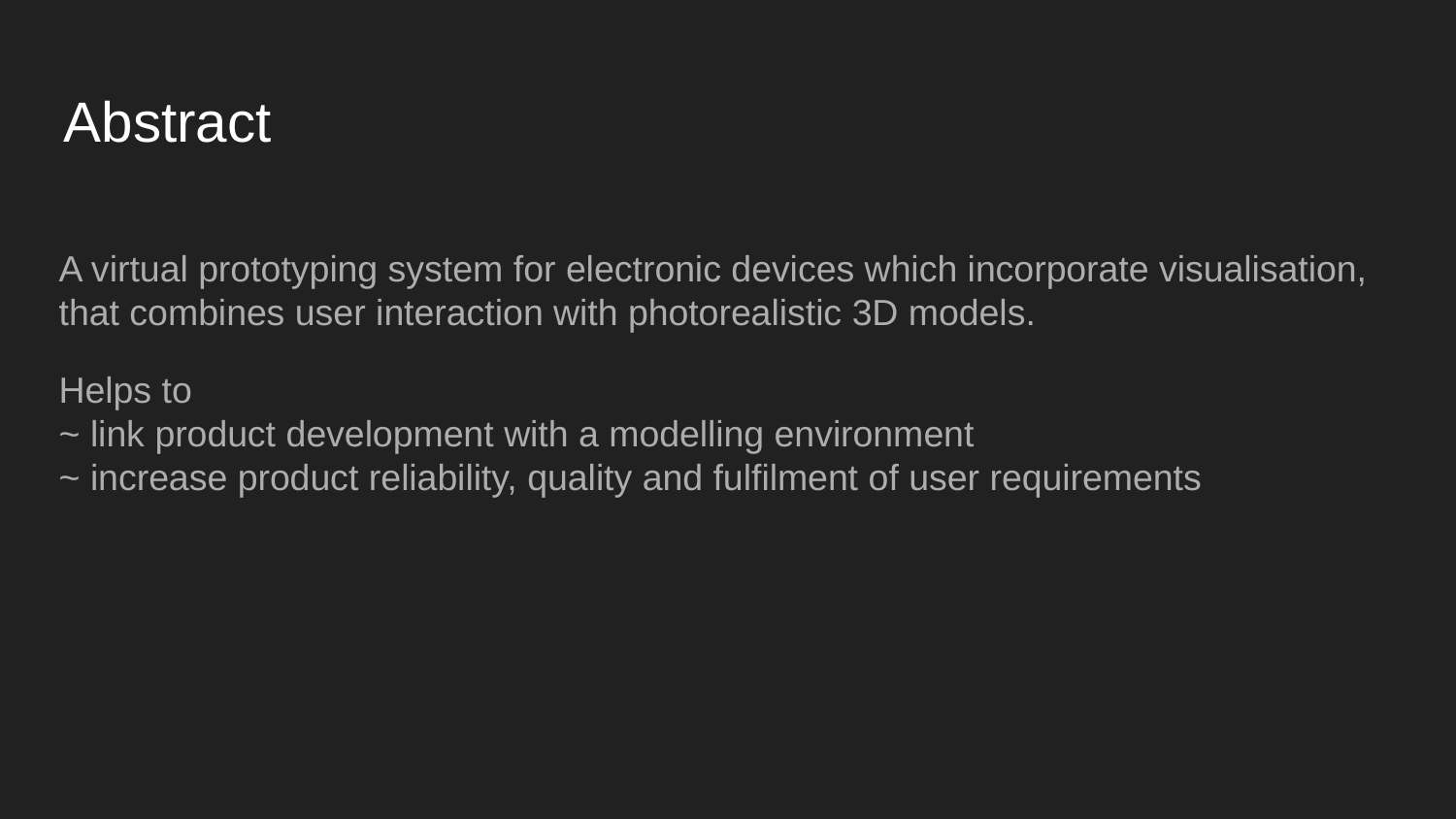

Abstract

A virtual prototyping system for electronic devices which incorporate visualisation,
that combines user interaction with photorealistic 3D models.

Helps to
~ link product development with a modelling environment
~ increase product reliability, quality and fulfilment of user requirements